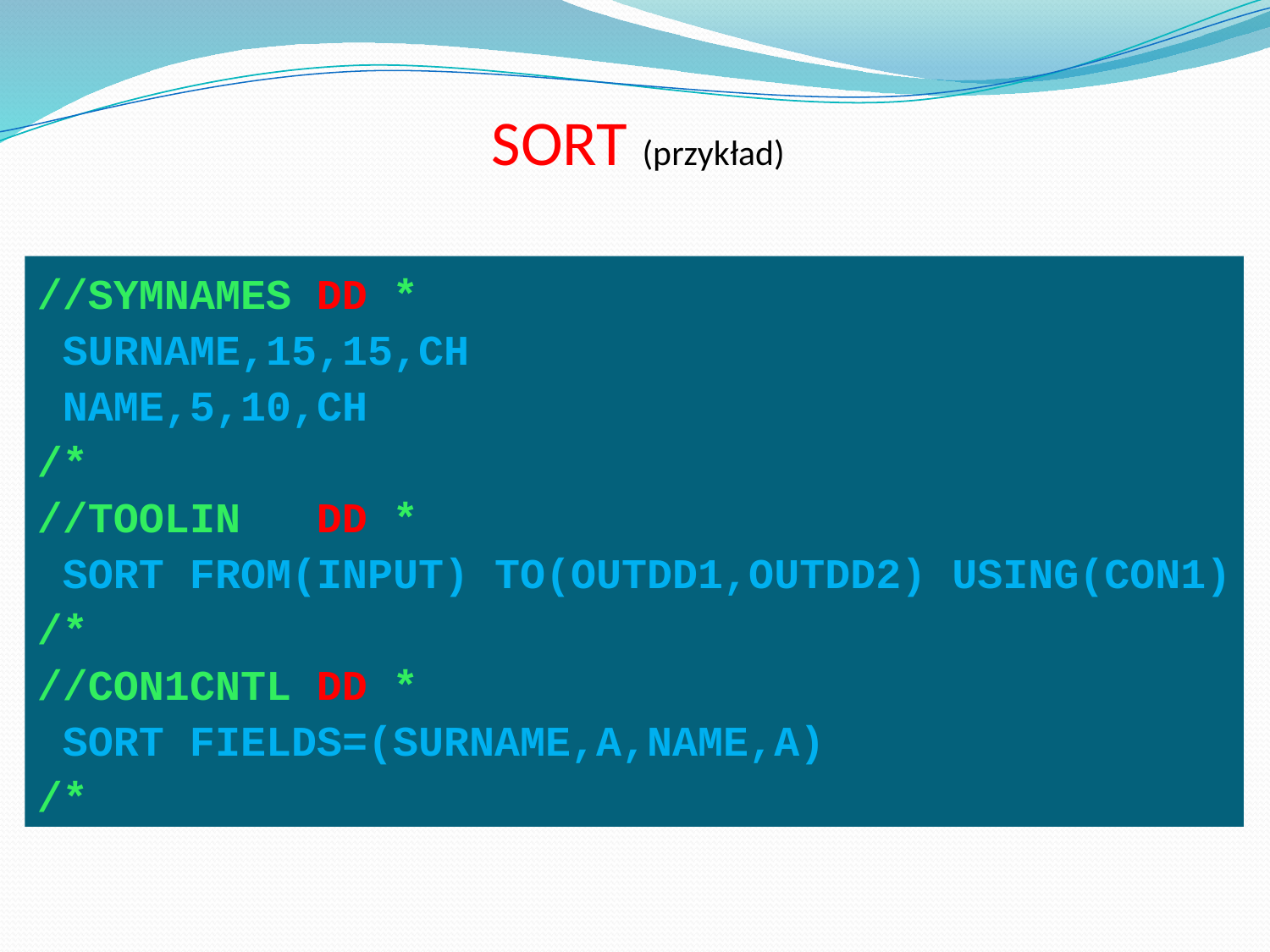

# SORT (przykład)
//SYMNAMES DD *
 SURNAME,15,15,CH
 NAME,5,10,CH
/*
//TOOLIN   DD *
 SORT FROM(INPUT) TO(OUTDD1,OUTDD2) USING(CON1)
/*
//CON1CNTL DD *
 SORT FIELDS=(SURNAME,A,NAME,A)
/*